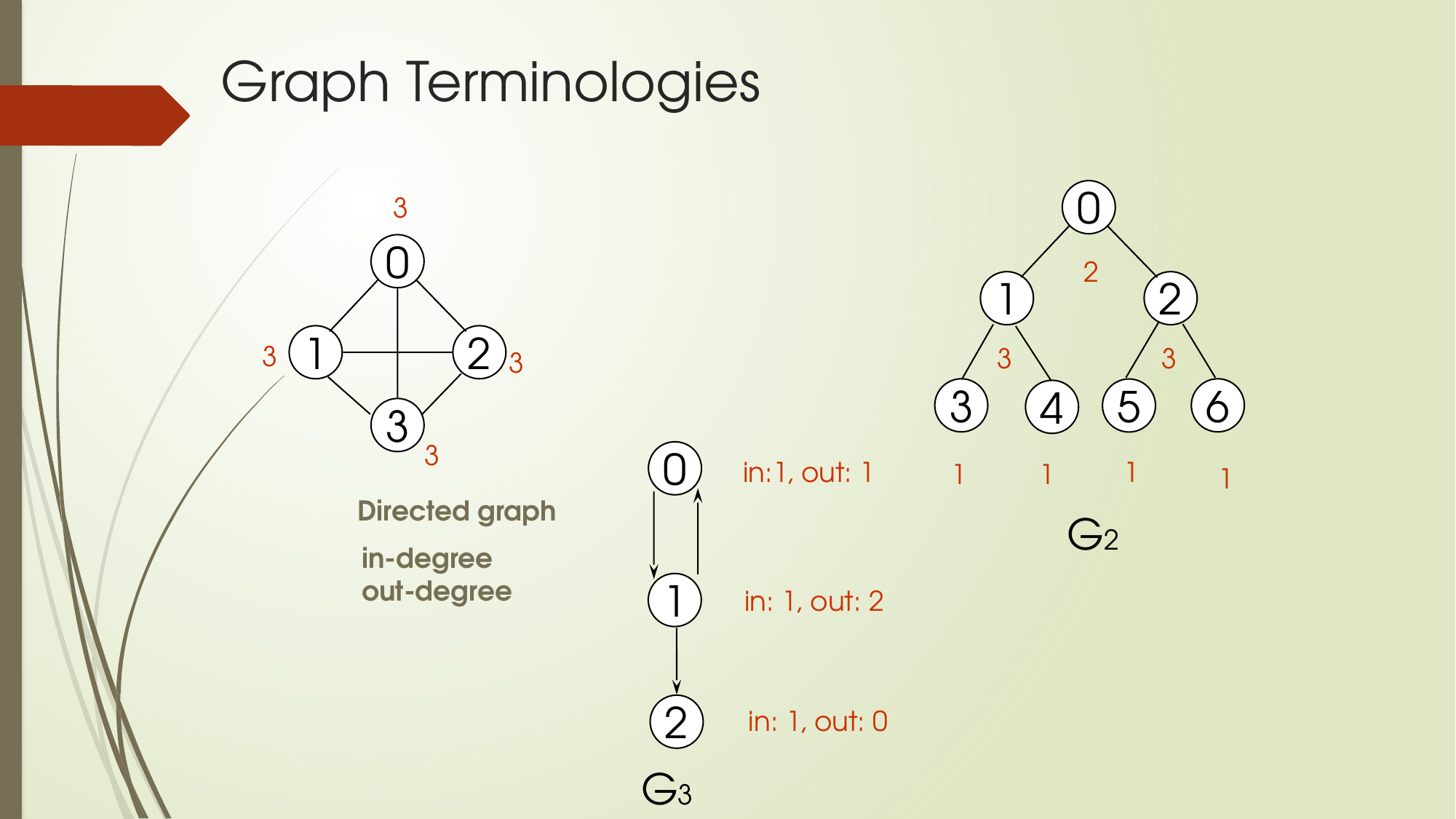

# Graph Terminologies
0
3

0
2
1
2

1
2

3
3
3
3

3
6
5
4
G
3
3
0
1
in:1, out: 1
1
1
1
Directed graph

G2
in-degree
out-degree
1
in: 1, out: 2

2
in: 1, out: 0
G3